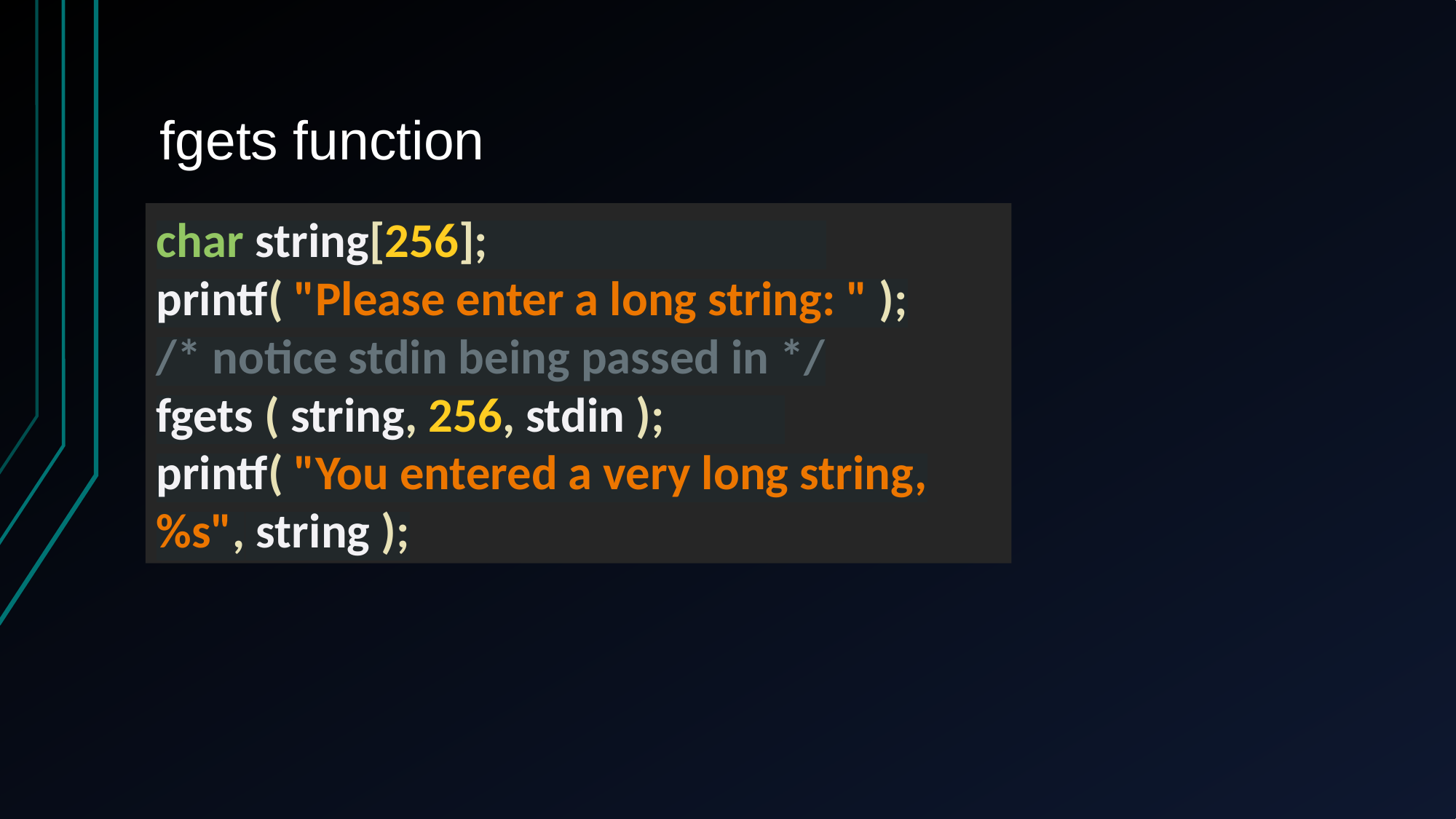

# fgets function
char string[256];
printf( "Please enter a long string: " );
/* notice stdin being passed in */
fgets ( string, 256, stdin );
printf( "You entered a very long string, %s", string );